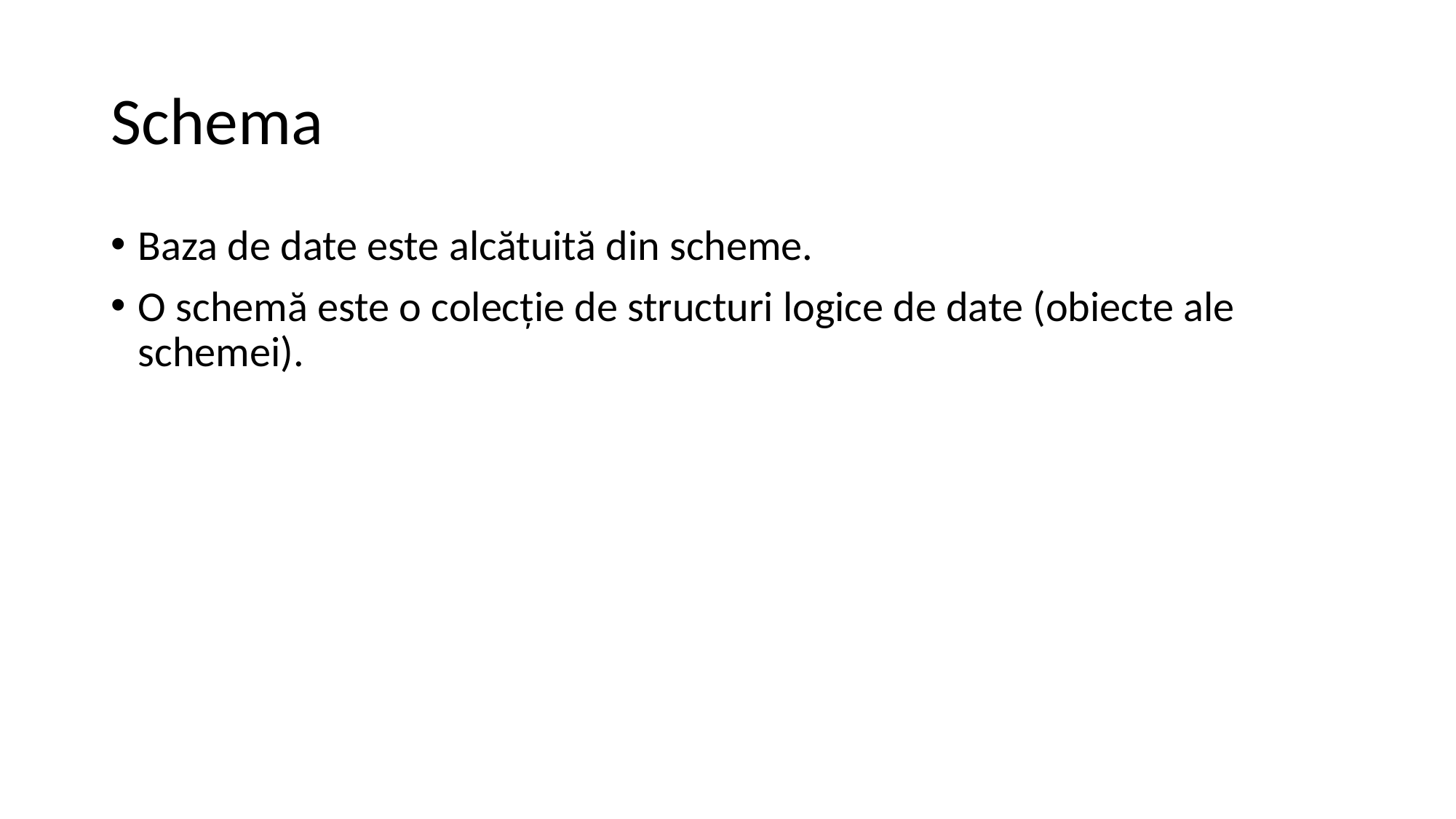

# Schema
Baza de date este alcătuită din scheme.
O schemă este o colecţie de structuri logice de date (obiecte ale schemei).